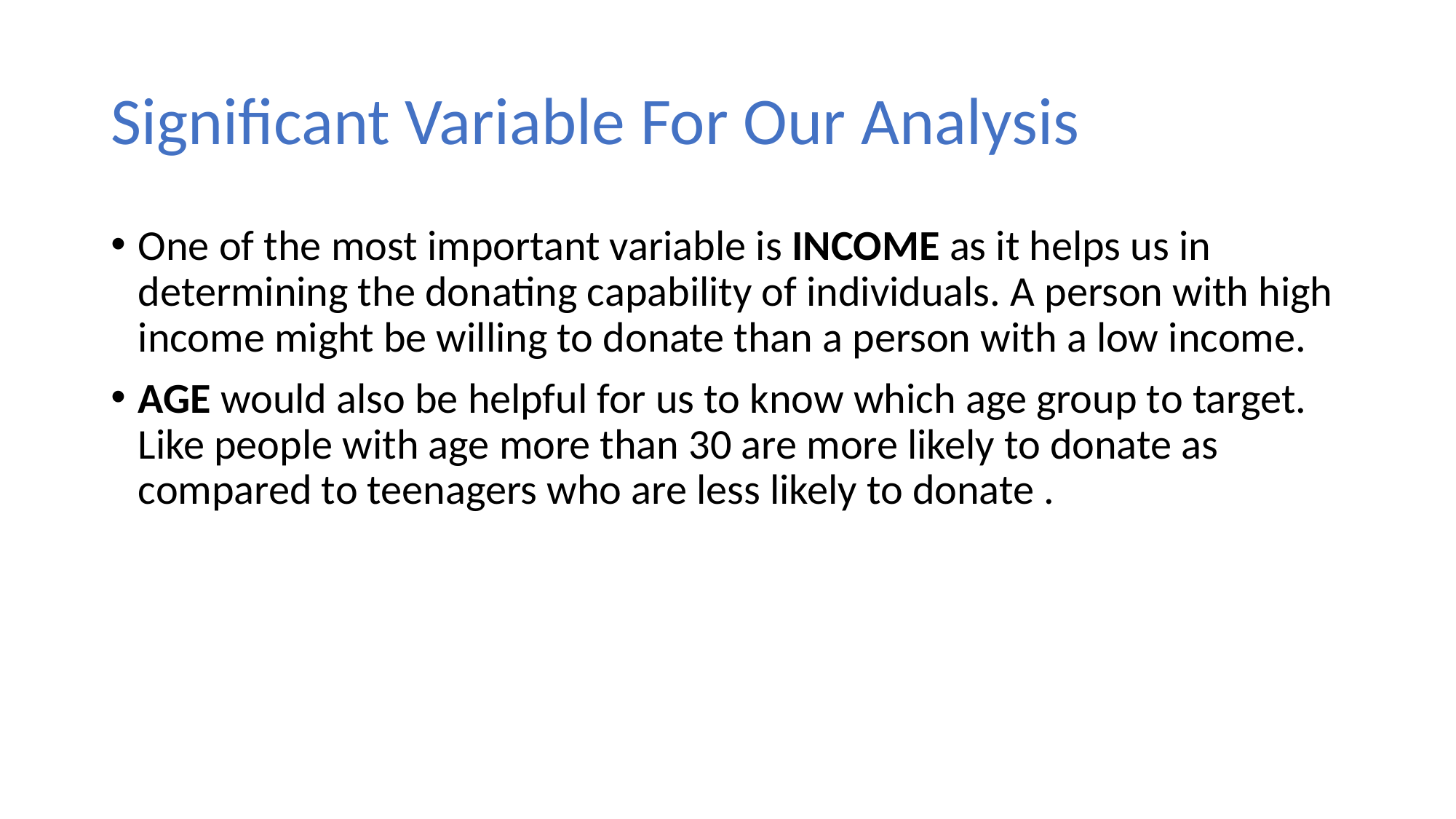

# Significant Variable For Our Analysis
One of the most important variable is INCOME as it helps us in determining the donating capability of individuals. A person with high income might be willing to donate than a person with a low income.
AGE would also be helpful for us to know which age group to target. Like people with age more than 30 are more likely to donate as compared to teenagers who are less likely to donate .